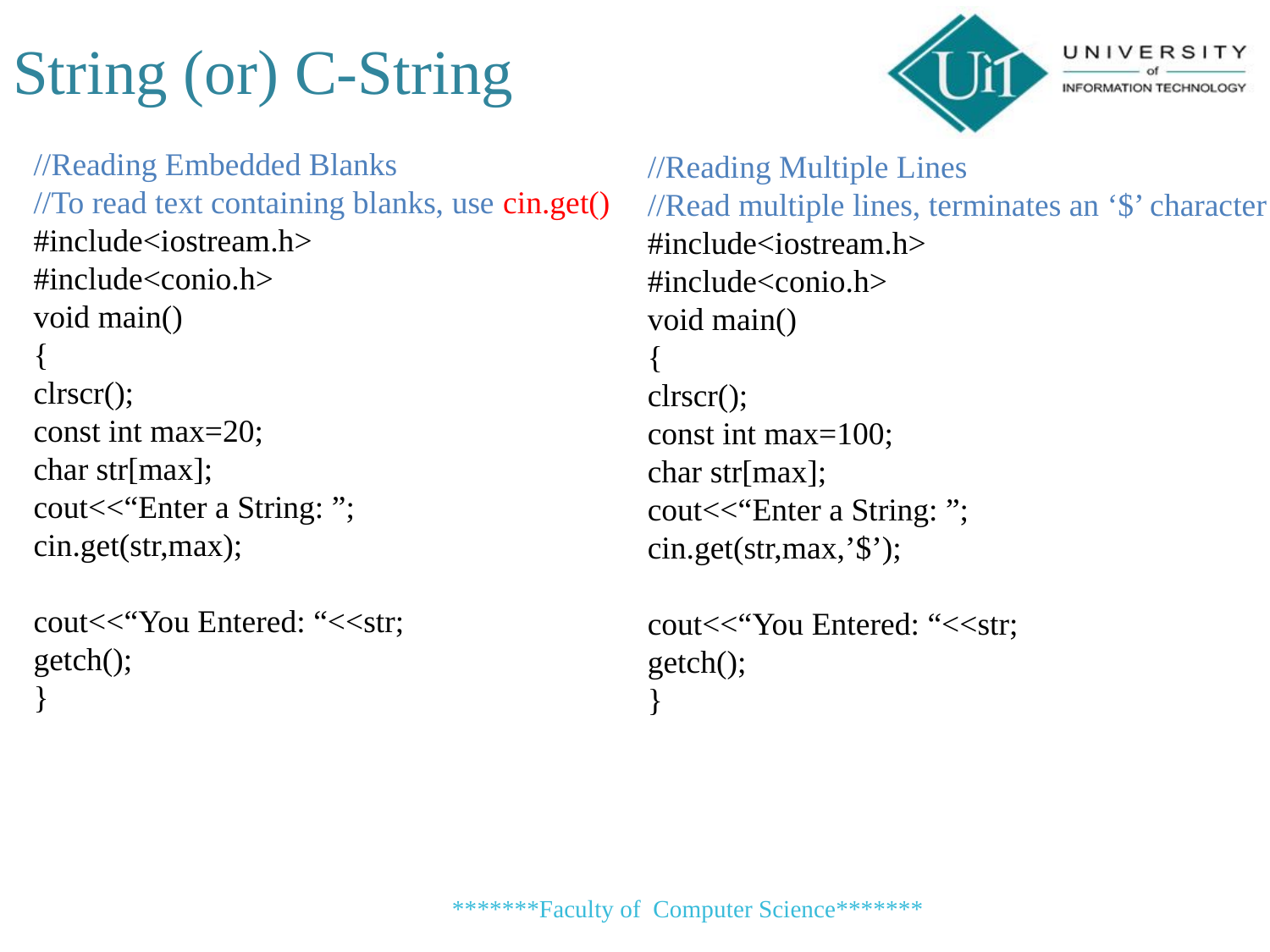

String (or) C-String
//Reading Embedded Blanks
//To read text containing blanks, use cin.get()
#include<iostream.h>
#include<conio.h>
void main()
{
clrscr();
const int max=20;
char str[max];
cout<<“Enter a String: ”;
cin.get(str,max);

cout<<“You Entered: “<<str;
getch();
}
//Reading Multiple Lines
//Read multiple lines, terminates an ‘$’ character
#include<iostream.h>
#include<conio.h>
void main()
{
clrscr();
const int max=100;
char str[max];
cout<<“Enter a String: ”;
cin.get(str,max,’$’);

cout<<“You Entered: “<<str;
getch();
}
*******Faculty of  Computer Science*******